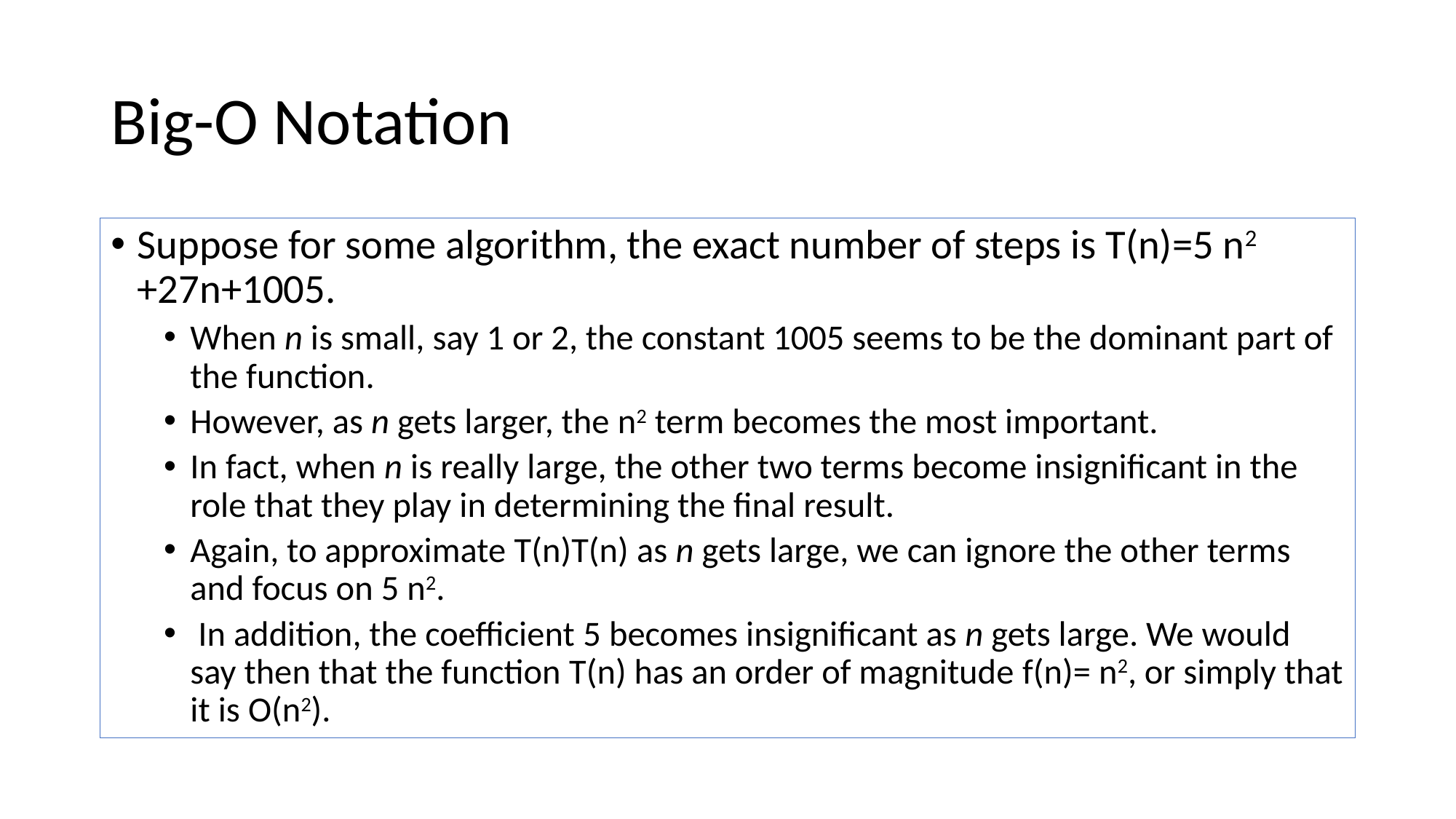

# Big-O Notation
Suppose for some algorithm, the exact number of steps is T(n)=5 n2 +27n+1005.
When n is small, say 1 or 2, the constant 1005 seems to be the dominant part of the function.
However, as n gets larger, the n2 term becomes the most important.
In fact, when n is really large, the other two terms become insignificant in the role that they play in determining the final result.
Again, to approximate T(n)T(n) as n gets large, we can ignore the other terms and focus on 5 n2.
 In addition, the coefficient 5 becomes insignificant as n gets large. We would say then that the function T(n) has an order of magnitude f(n)= n2, or simply that it is O(n2).